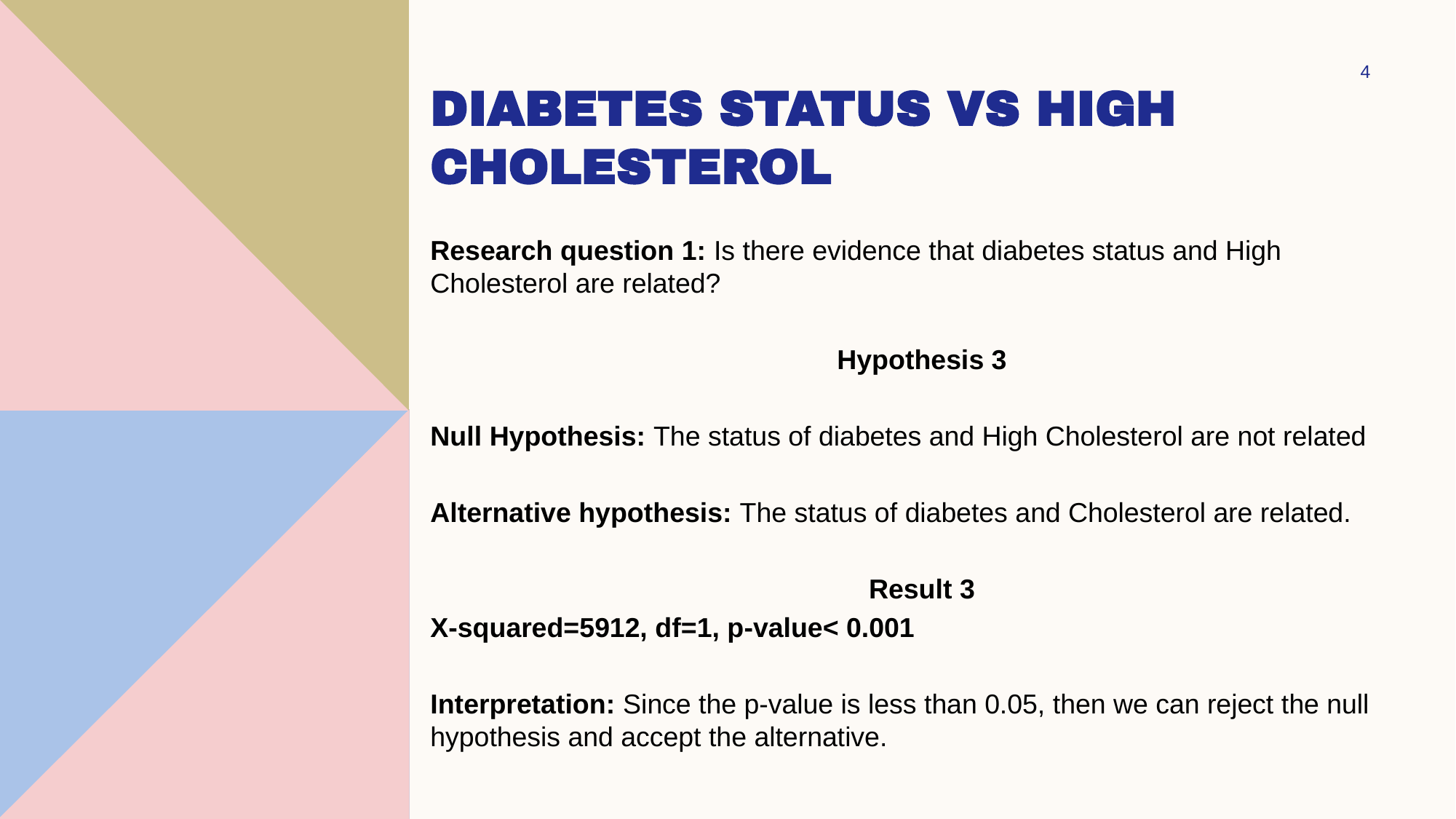

4
# Diabetes status VS HIGH CHOLESTEROL
Research question 1: Is there evidence that diabetes status and High Cholesterol are related?

Hypothesis 3

Null Hypothesis: The status of diabetes and High Cholesterol are not related

Alternative hypothesis: The status of diabetes and Cholesterol are related.

Result 3
X-squared=5912, df=1, p-value< 0.001

Interpretation: Since the p-value is less than 0.05, then we can reject the null hypothesis and accept the alternative.